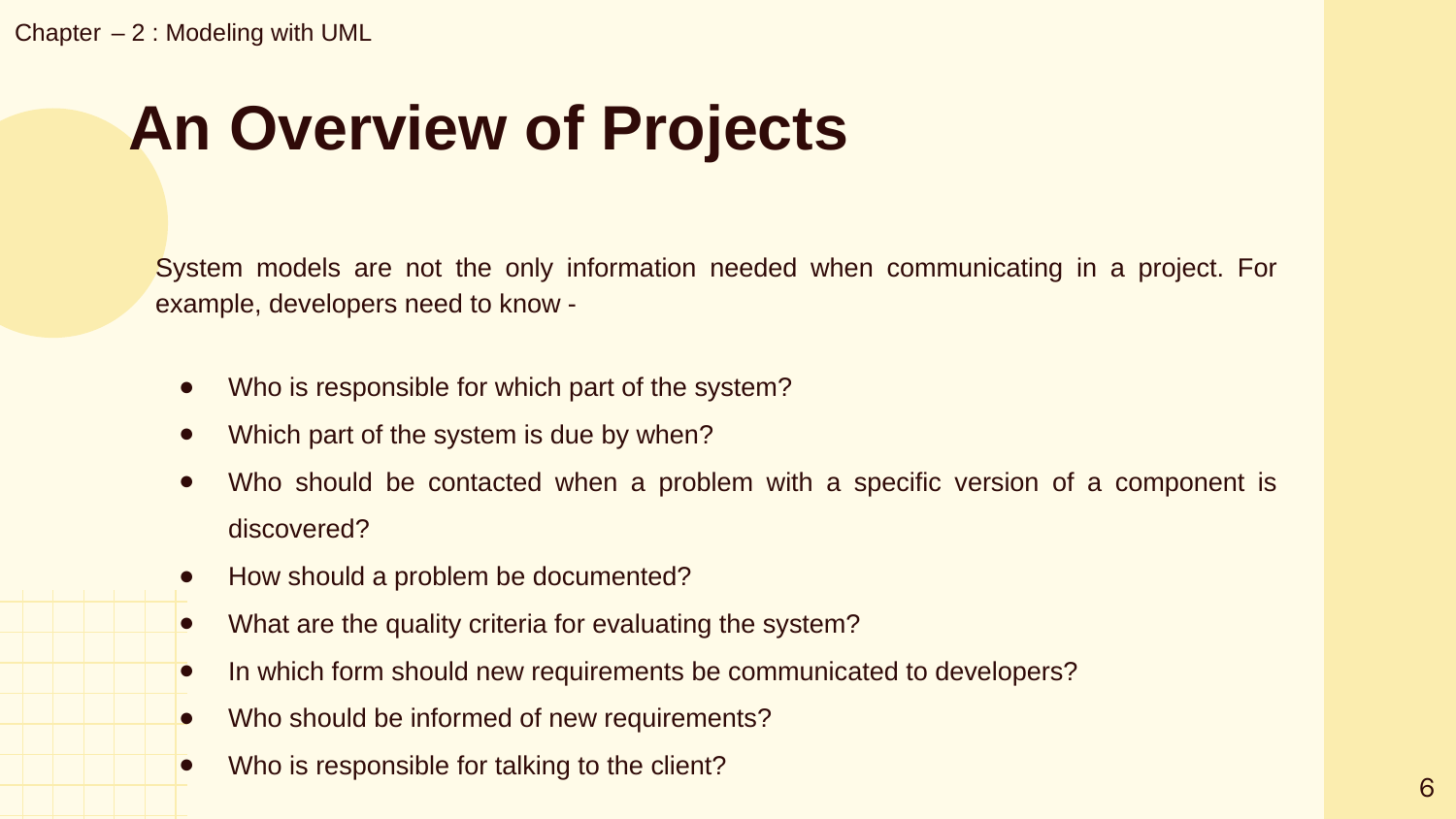

Chapter – 2 : Modeling with UML
# An Overview of Projects
System models are not the only information needed when communicating in a project. For example, developers need to know -

Who is responsible for which part of the system?
Which part of the system is due by when?
Who should be contacted when a problem with a specific version of a component is discovered?
How should a problem be documented?
What are the quality criteria for evaluating the system?
In which form should new requirements be communicated to developers?
Who should be informed of new requirements?
Who is responsible for talking to the client?
6